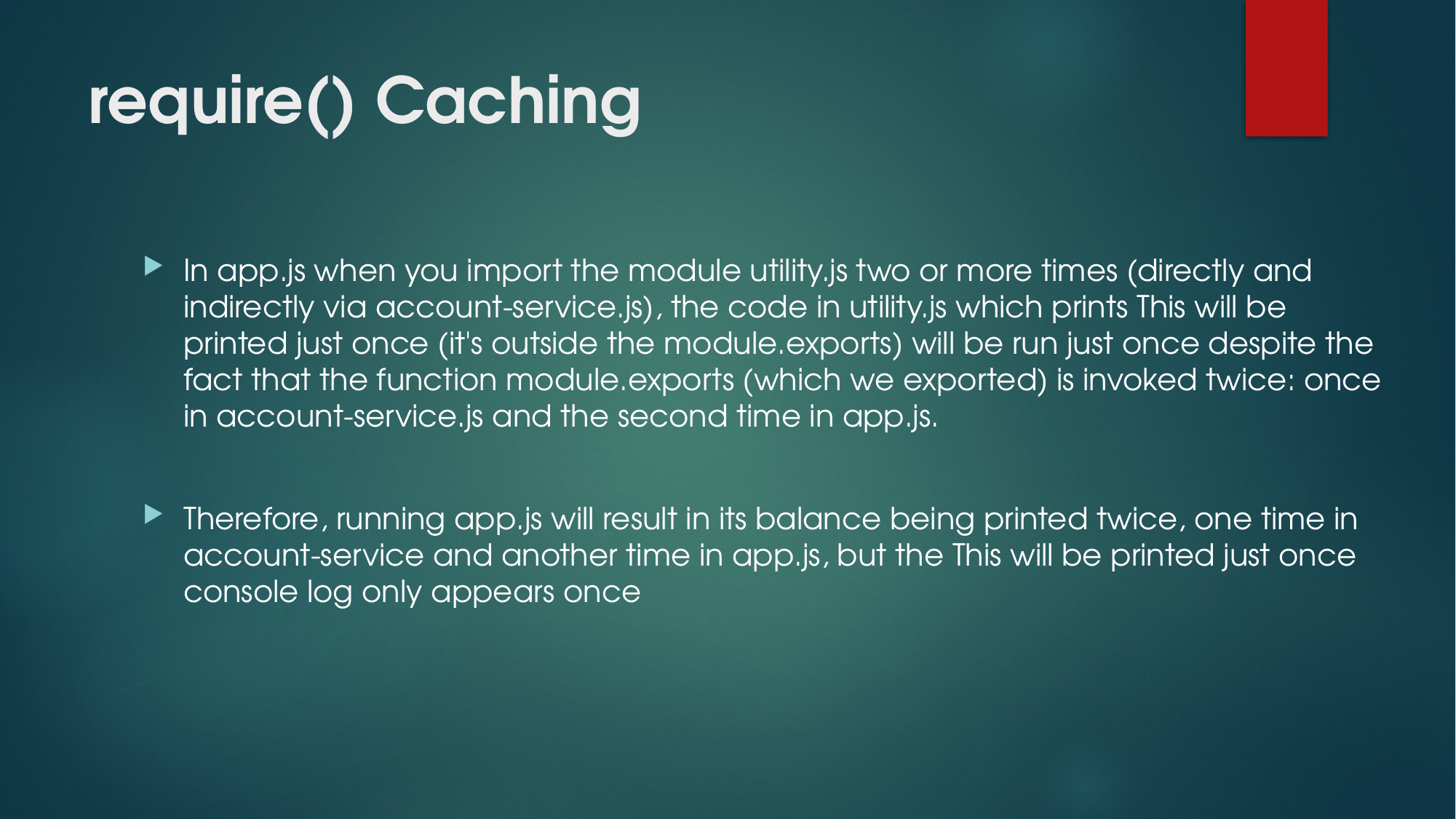

# require() Caching
In app.js when you import the module utility.js two or more times (directly and indirectly via account-service.js), the code in utility.js which prints This will be printed just once (it's outside the module.exports) will be run just once despite the fact that the function module.exports (which we exported) is invoked twice: once in account-service.js and the second time in app.js.

Therefore, running app.js will result in its balance being printed twice, one time in account-service and another time in app.js, but the This will be printed just once console log only appears once